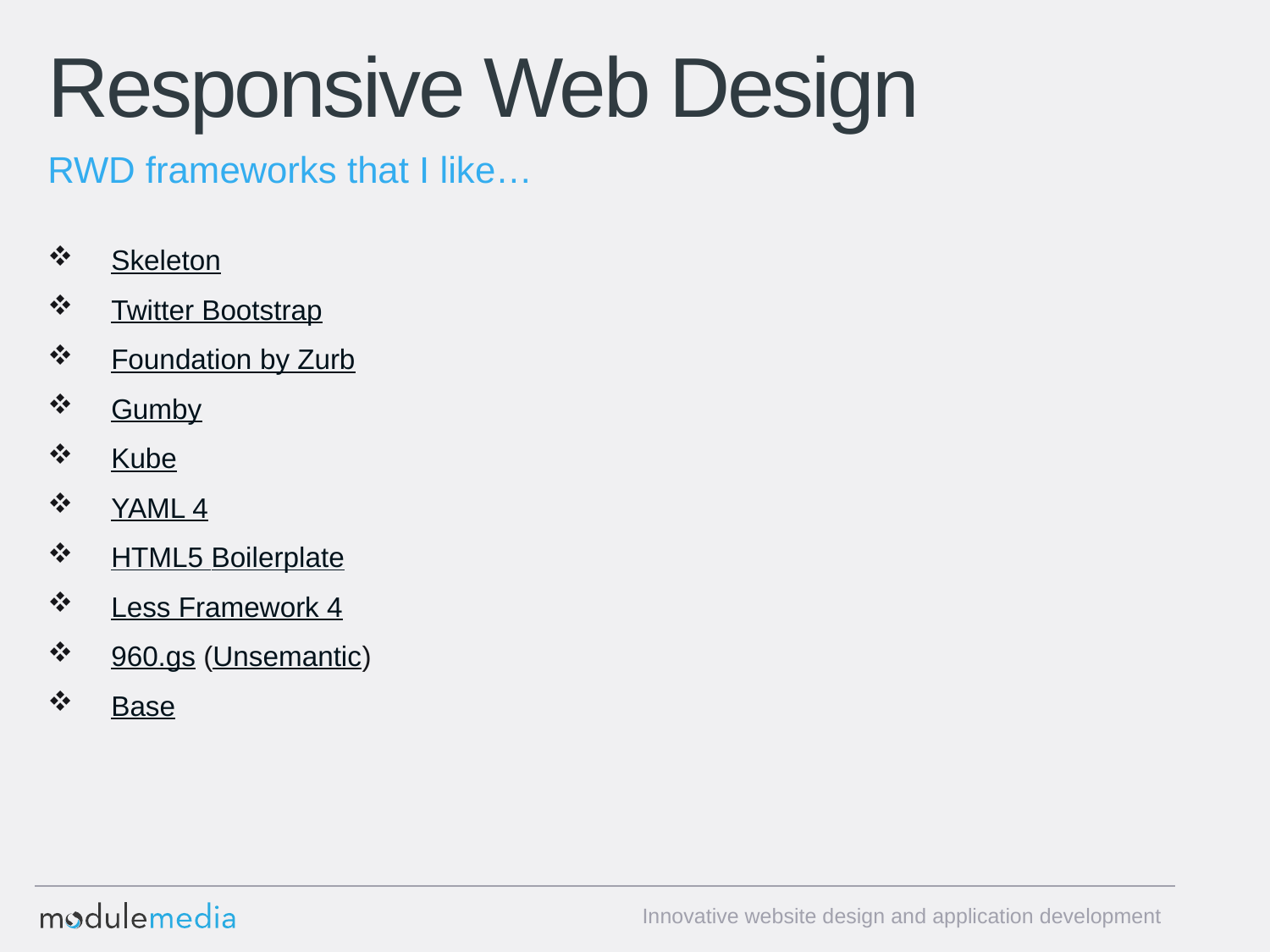

# Responsive Web Design
RWD frameworks that I like…
Skeleton
Twitter Bootstrap
Foundation by Zurb
Gumby
Kube
YAML 4
HTML5 Boilerplate
Less Framework 4
960.gs (Unsemantic)
Base